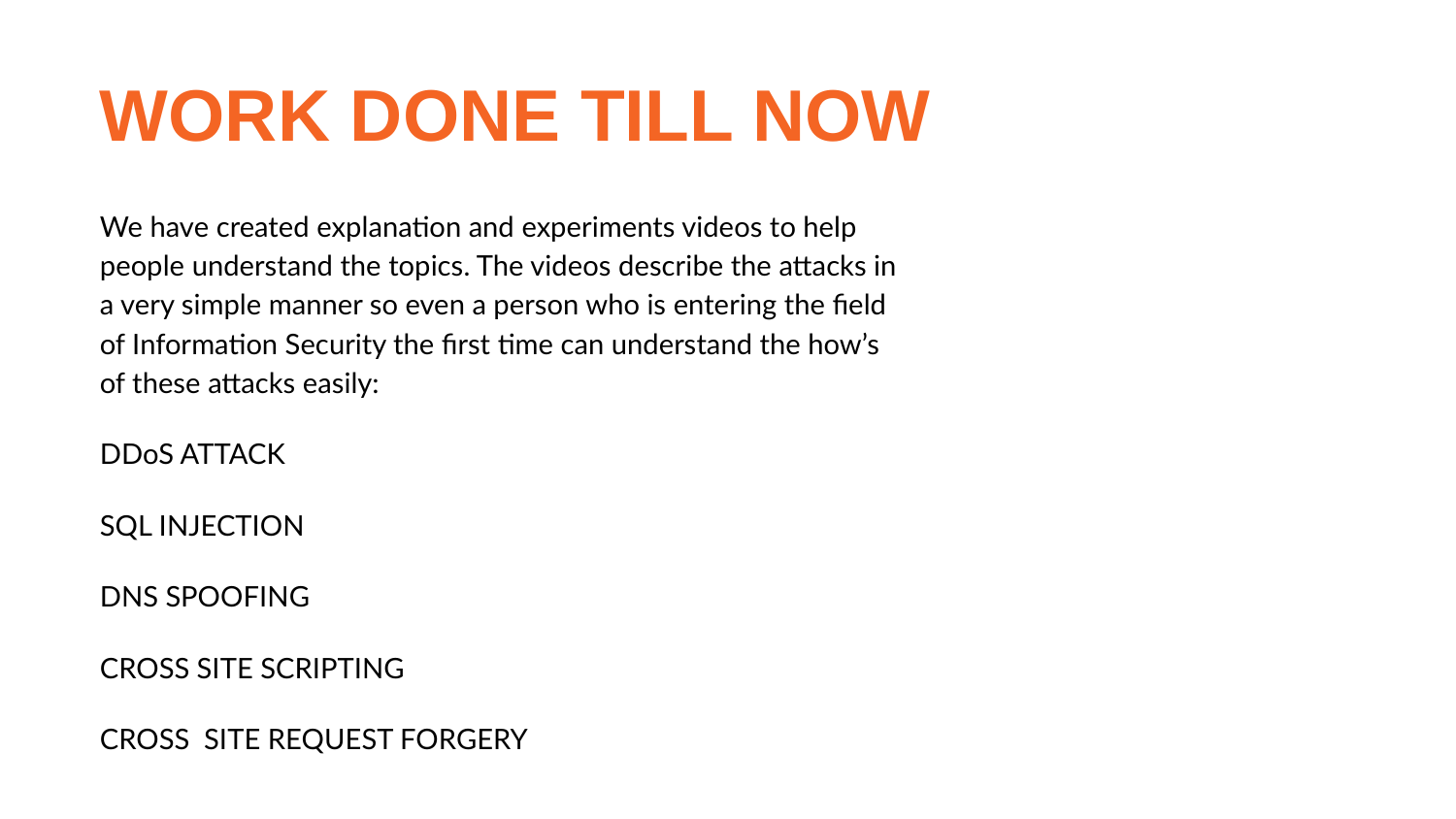

WORK DONE TILL NOW
We have created explanation and experiments videos to help people understand the topics. The videos describe the attacks in a very simple manner so even a person who is entering the field of Information Security the first time can understand the how’s  of these attacks easily:
DDoS ATTACK
SQL INJECTION
DNS SPOOFING
CROSS SITE SCRIPTING
CROSS  SITE REQUEST FORGERY